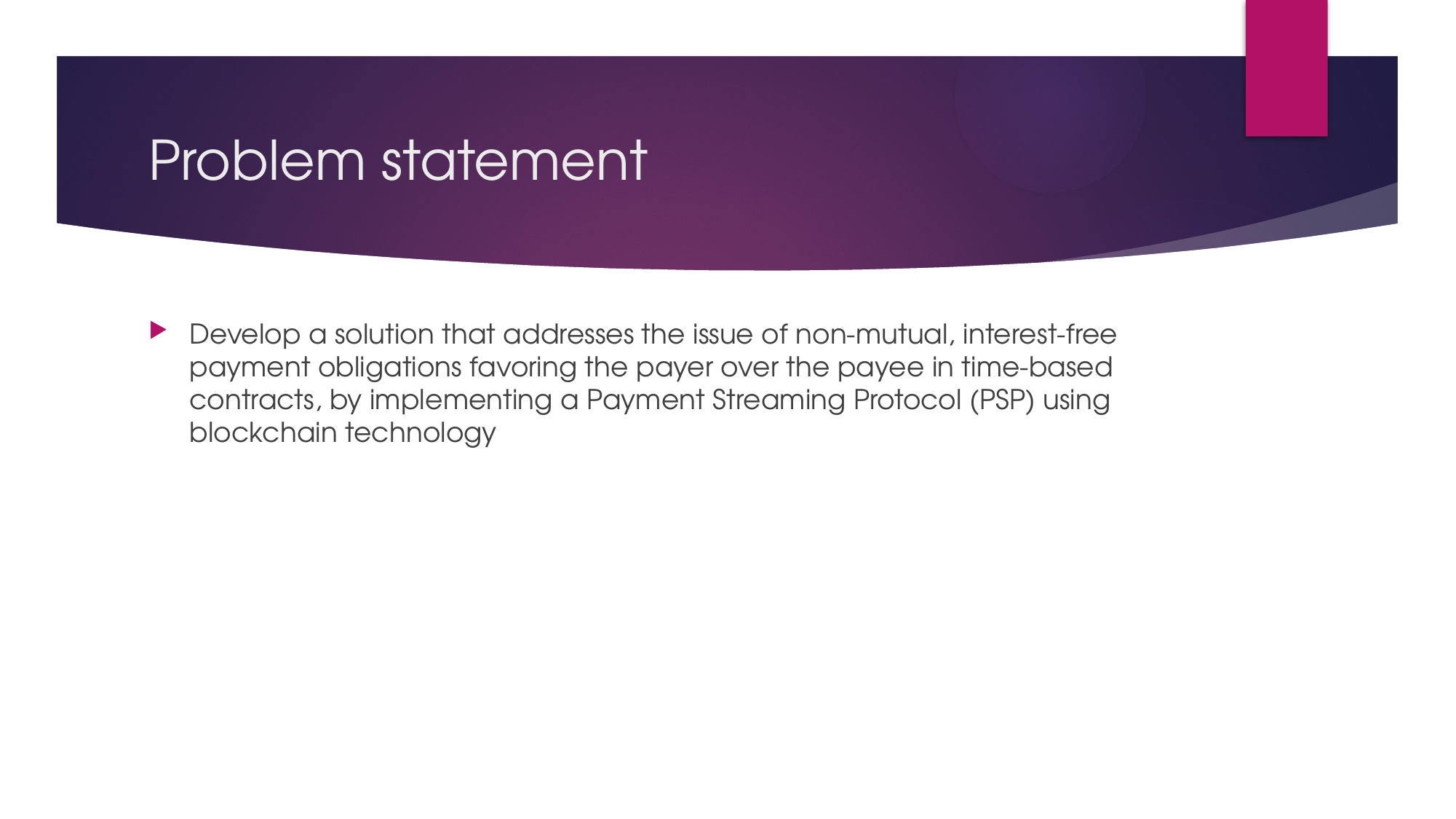

# Problem statement
Develop a solution that addresses the issue of non-mutual, interest-free payment obligations favoring the payer over the payee in time-based contracts, by implementing a Payment Streaming Protocol (PSP) using blockchain technology